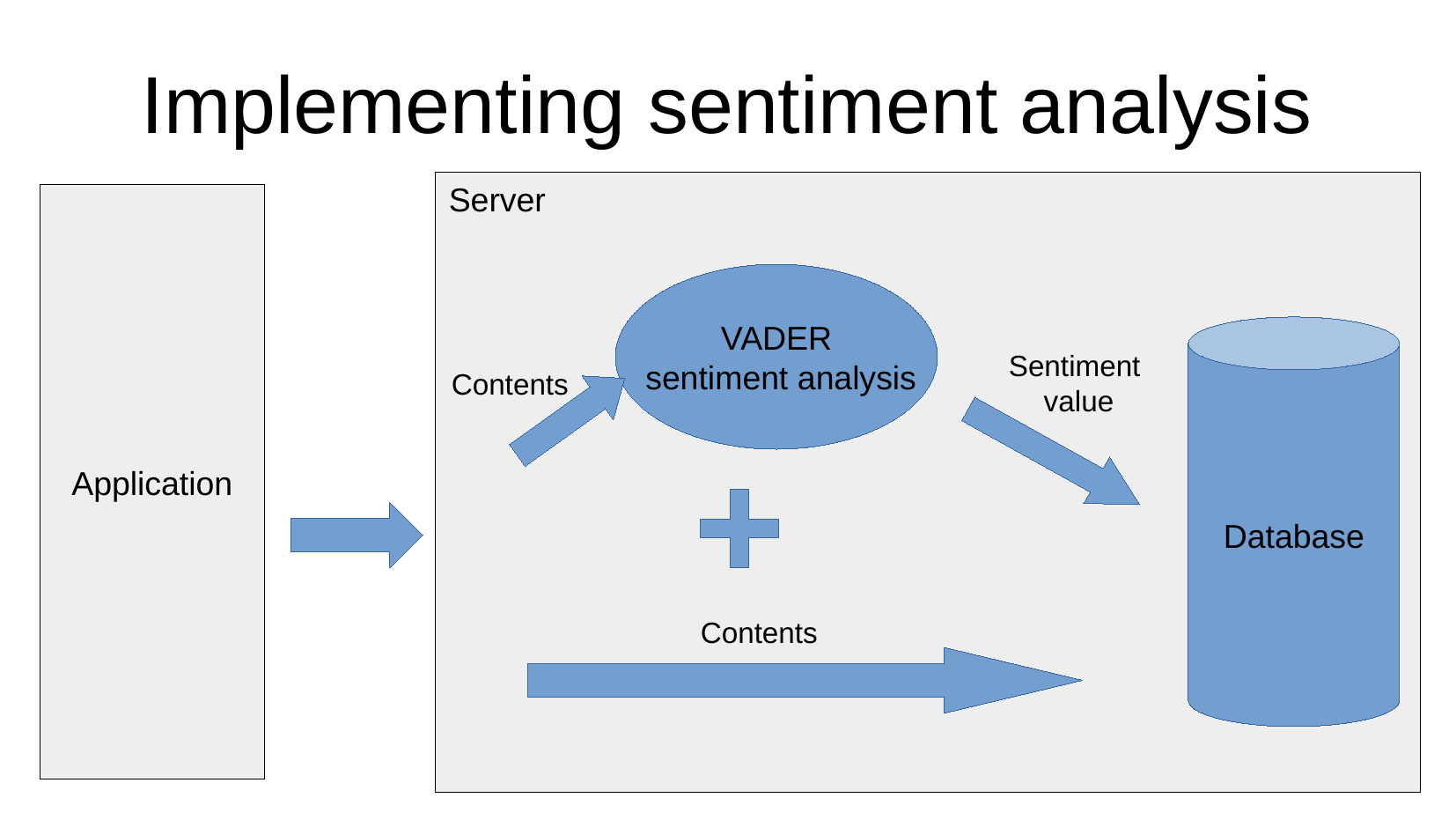

Implementing sentiment analysis
Server
Application
VADER
 sentiment analysis
Database
Sentiment
 value
Contents

Contents